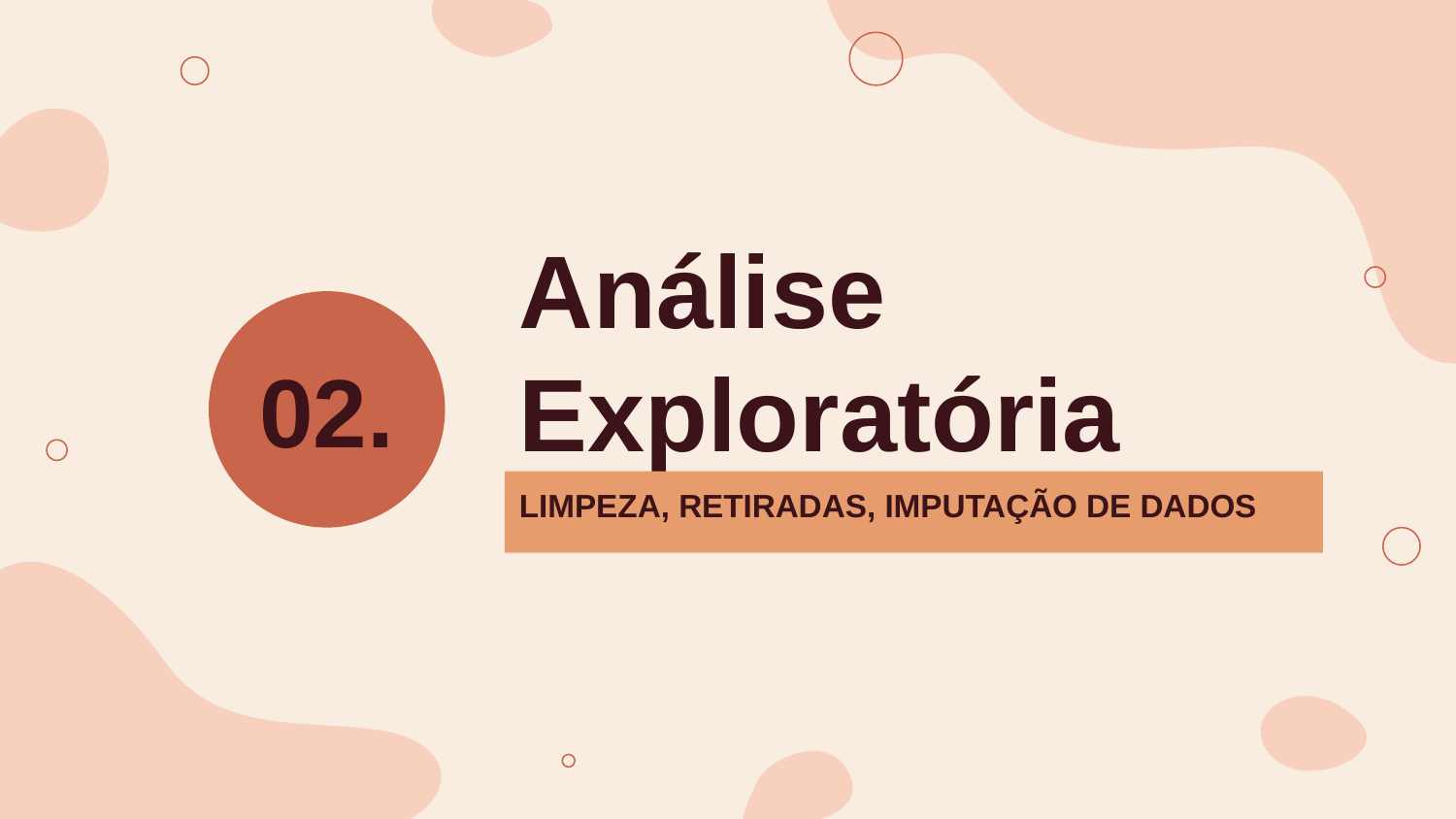

# Análise Exploratória

02.
LIMPEZA, RETIRADAS, IMPUTAÇÃO DE DADOS